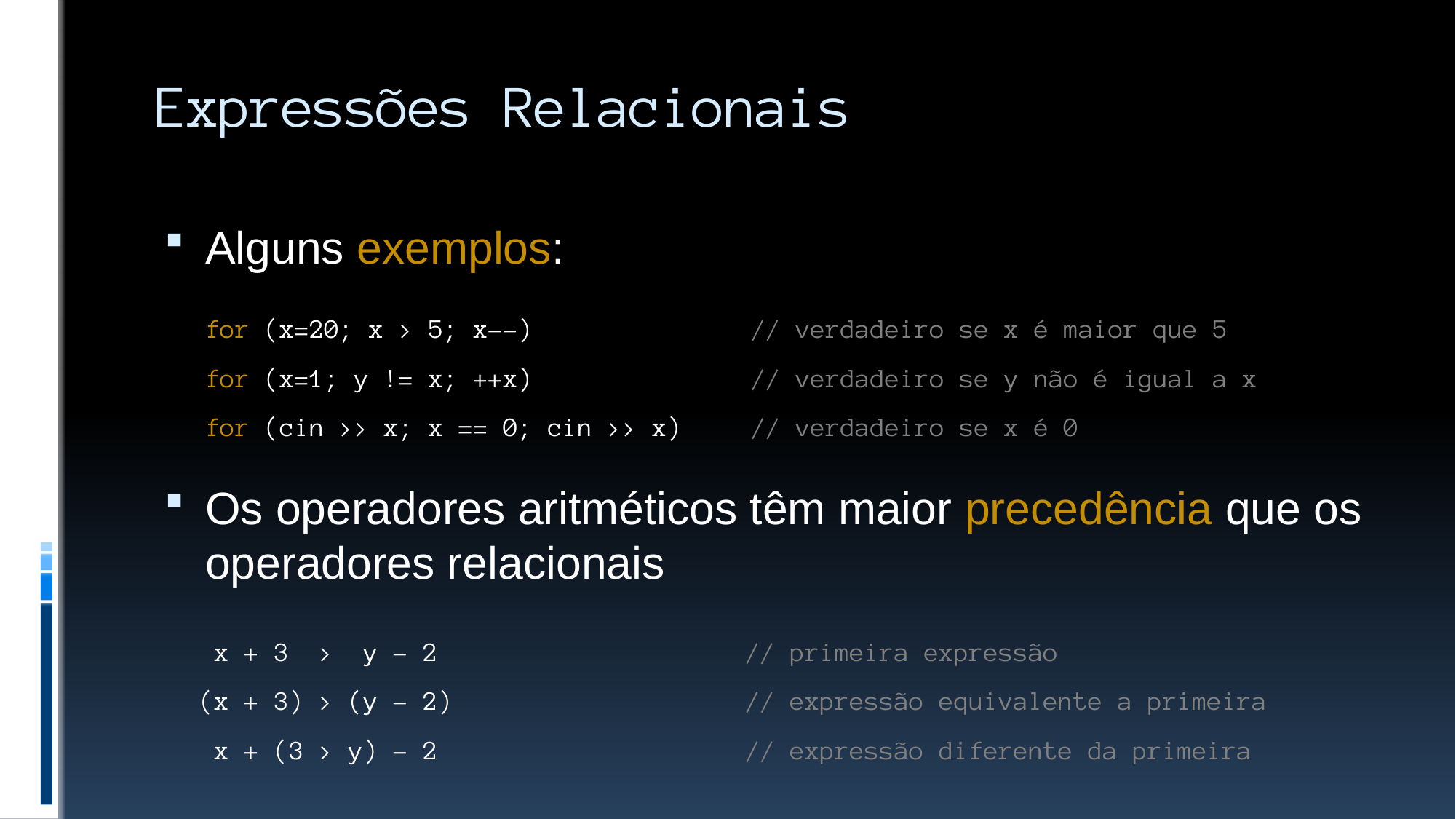

# Expressões Relacionais
Alguns exemplos:

Os operadores aritméticos têm maior precedência que os operadores relacionais
for (x=20; x > 5; x--)  		// verdadeiro se x é maior que 5
for (x=1; y != x; ++x)  		// verdadeiro se y não é igual a x
for (cin >> x; x == 0; cin >> x)  	// verdadeiro se x é 0
 x + 3  >  y - 2   			// primeira expressão
(x + 3) > (y - 2)  			// expressão equivalente a primeira
 x + (3 > y) - 2   			// expressão diferente da primeira